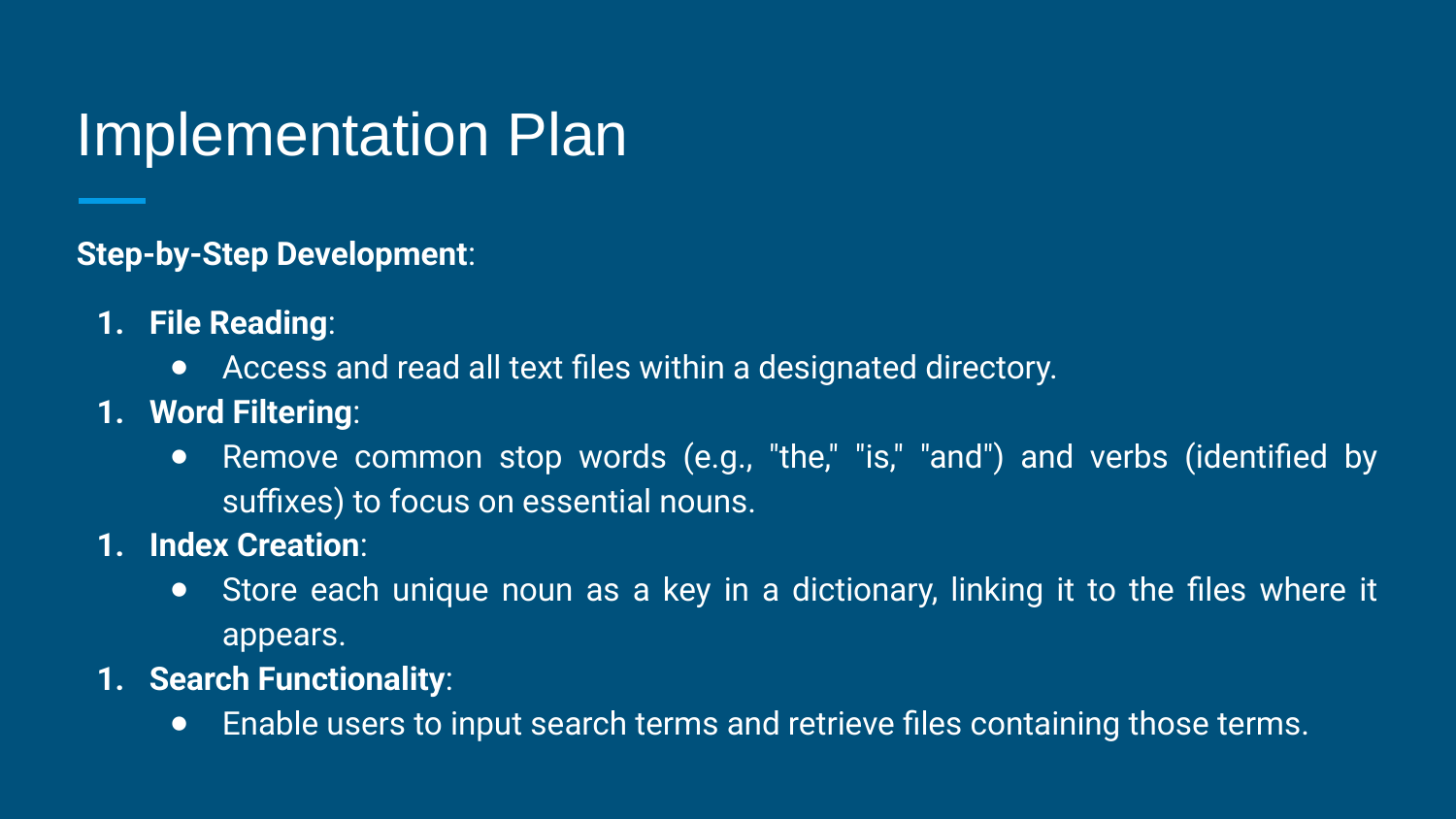

# Implementation Plan
Step-by-Step Development:
File Reading:
Access and read all text files within a designated directory.
Word Filtering:
Remove common stop words (e.g., "the," "is," "and") and verbs (identified by suffixes) to focus on essential nouns.
Index Creation:
Store each unique noun as a key in a dictionary, linking it to the files where it appears.
Search Functionality:
Enable users to input search terms and retrieve files containing those terms.